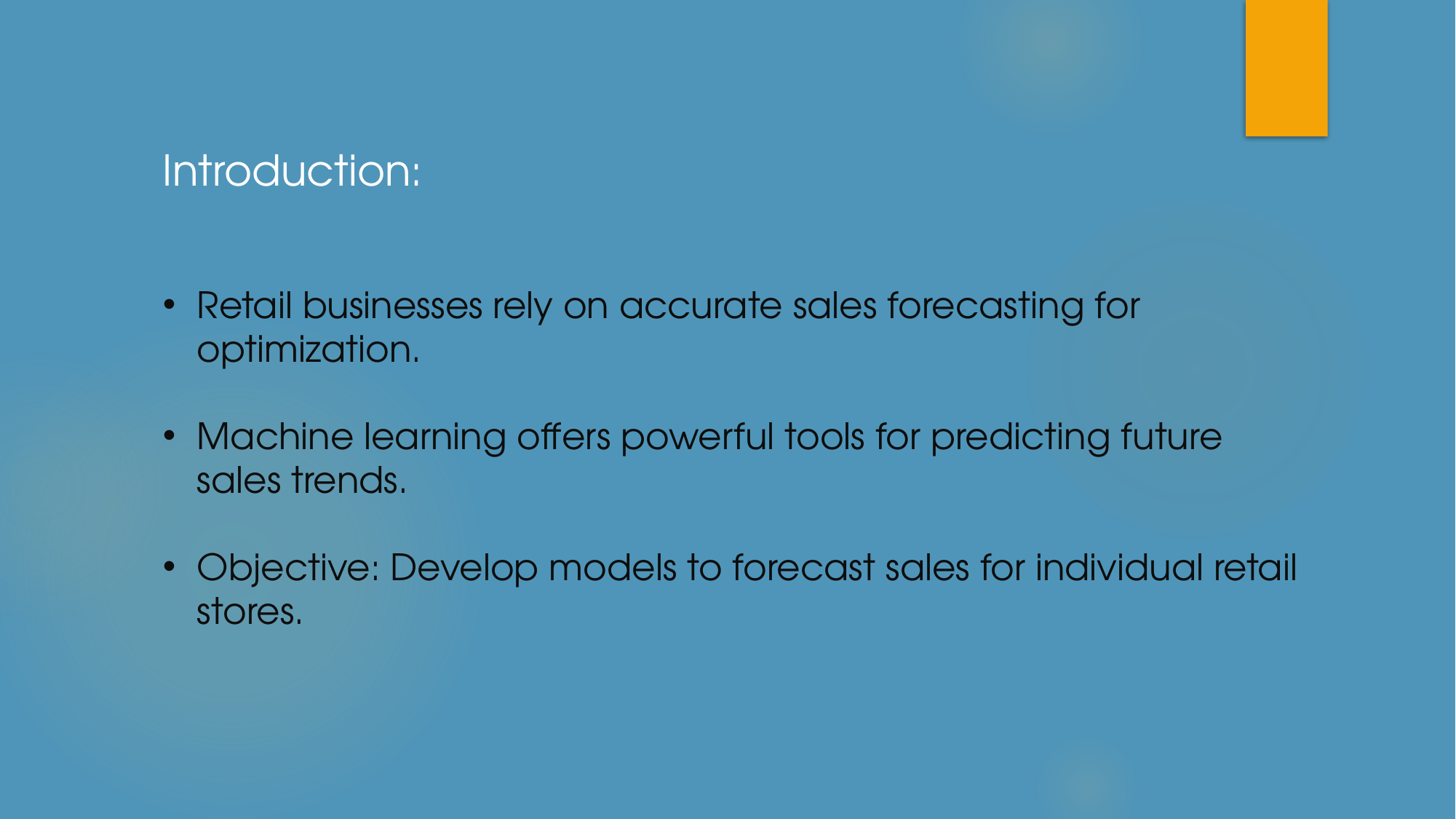

Introduction:

Retail businesses rely on accurate sales forecasting for optimization.

Machine learning offers powerful tools for predicting future sales trends.

Objective: Develop models to forecast sales for individual retail stores.